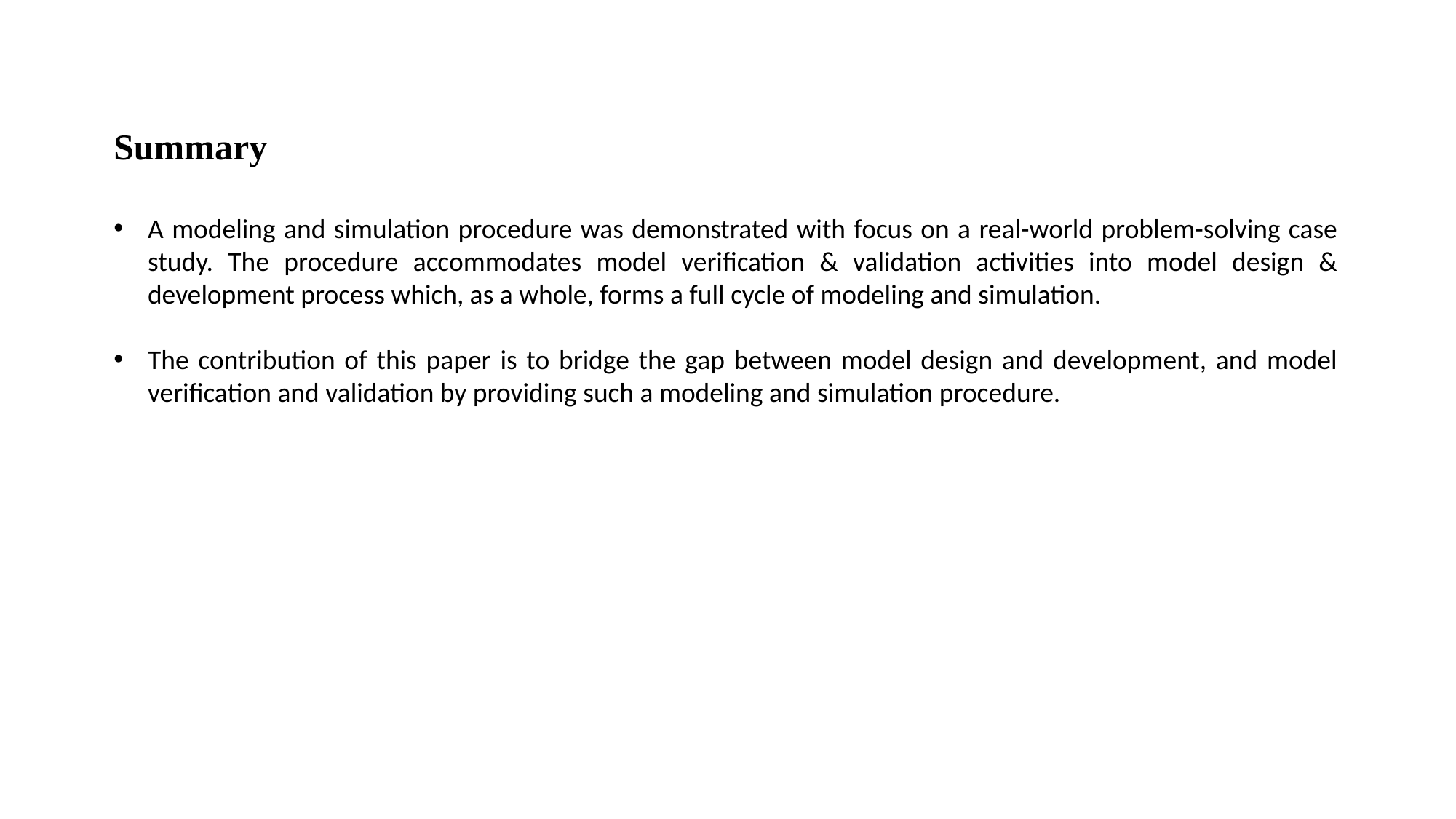

Summary

A modeling and simulation procedure was demonstrated with focus on a real-world problem-solving case study. The procedure accommodates model verification & validation activities into model design & development process which, as a whole, forms a full cycle of modeling and simulation.

The contribution of this paper is to bridge the gap between model design and development, and model verification and validation by providing such a modeling and simulation procedure.